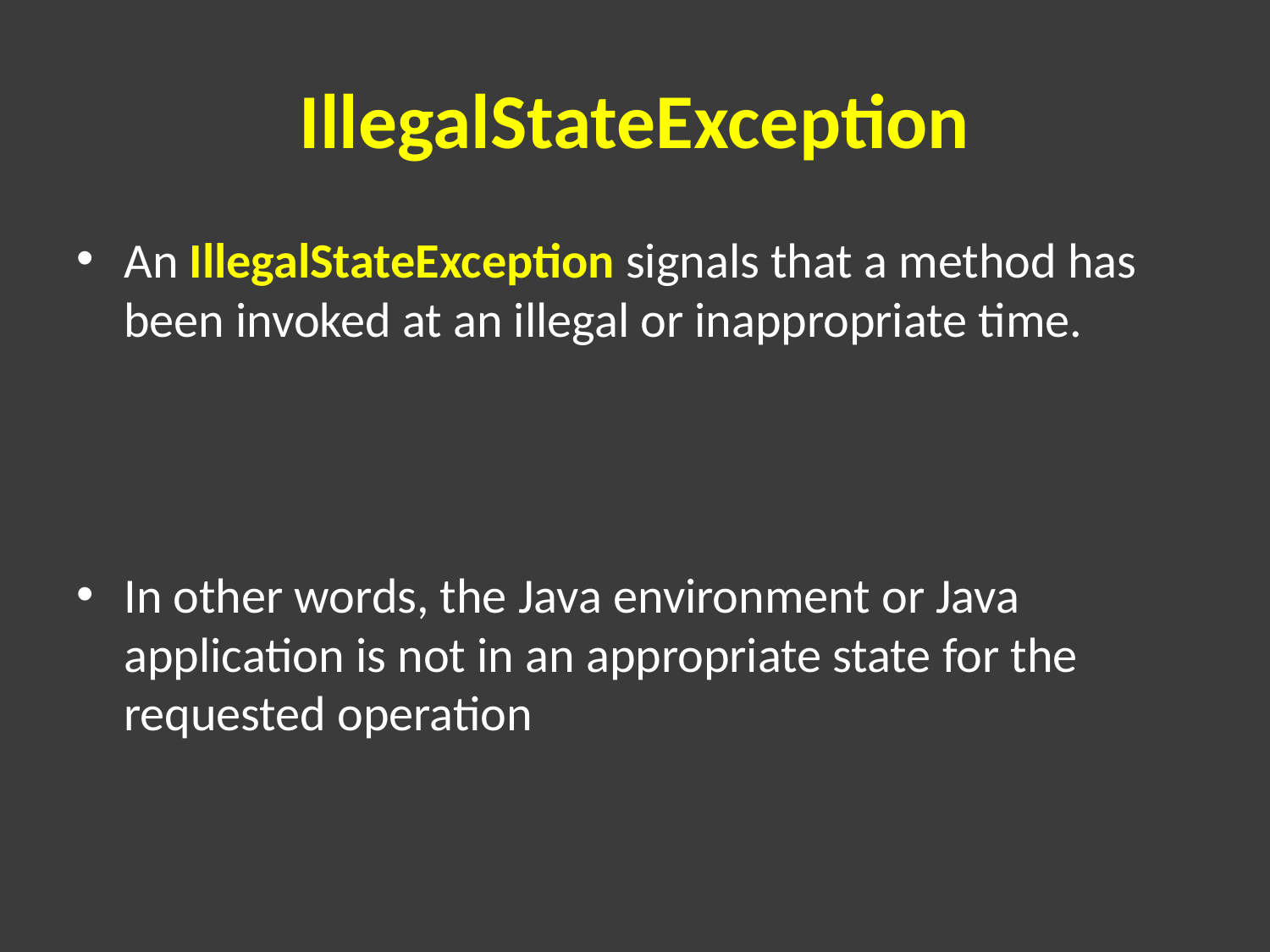

# IllegalStateException
An IllegalStateException signals that a method has been invoked at an illegal or inappropriate time.

In other words, the Java environment or Java application is not in an appropriate state for the requested operation